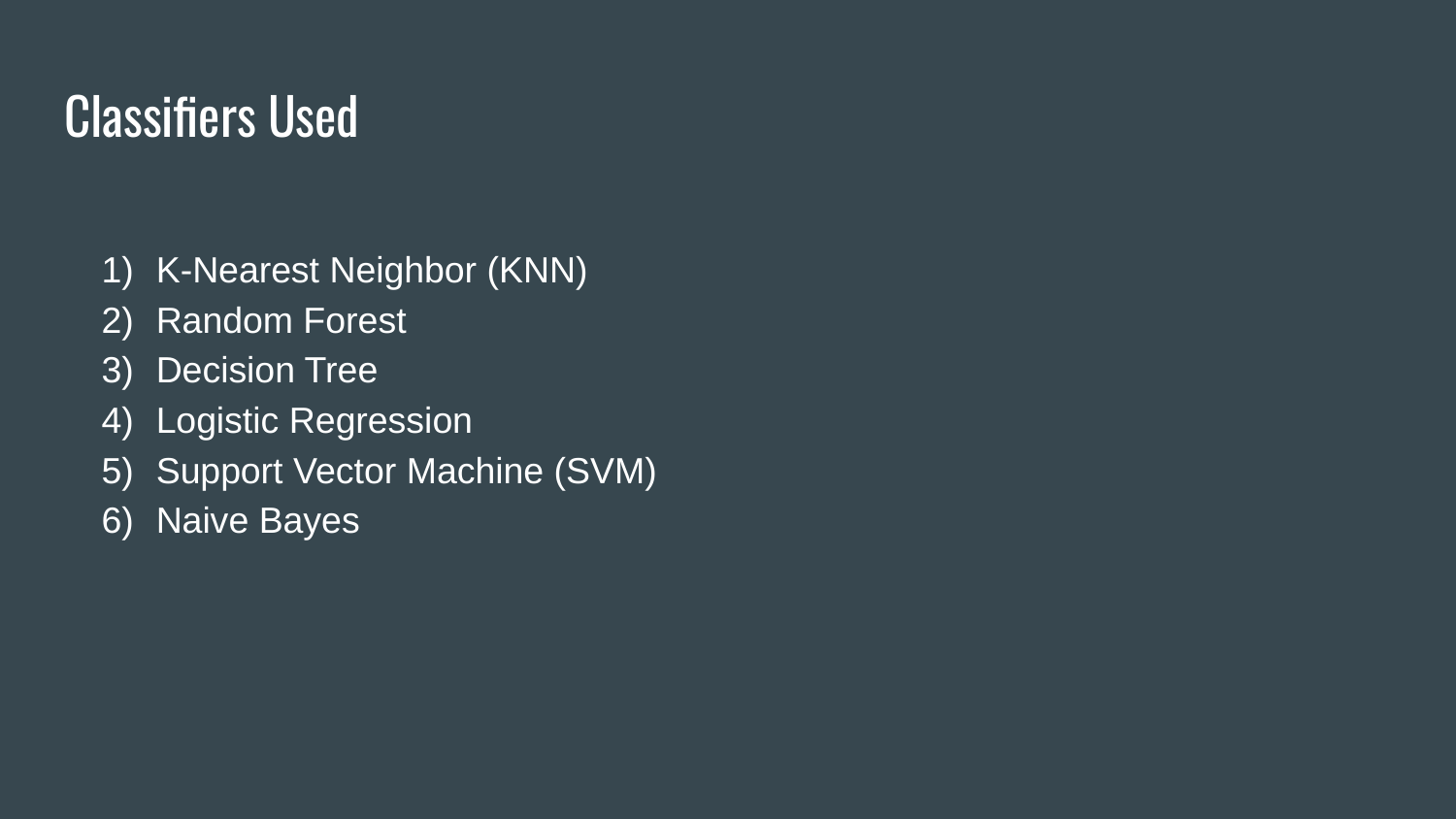

# Classifiers Used
K-Nearest Neighbor (KNN)
Random Forest
Decision Tree
Logistic Regression
Support Vector Machine (SVM)
Naive Bayes